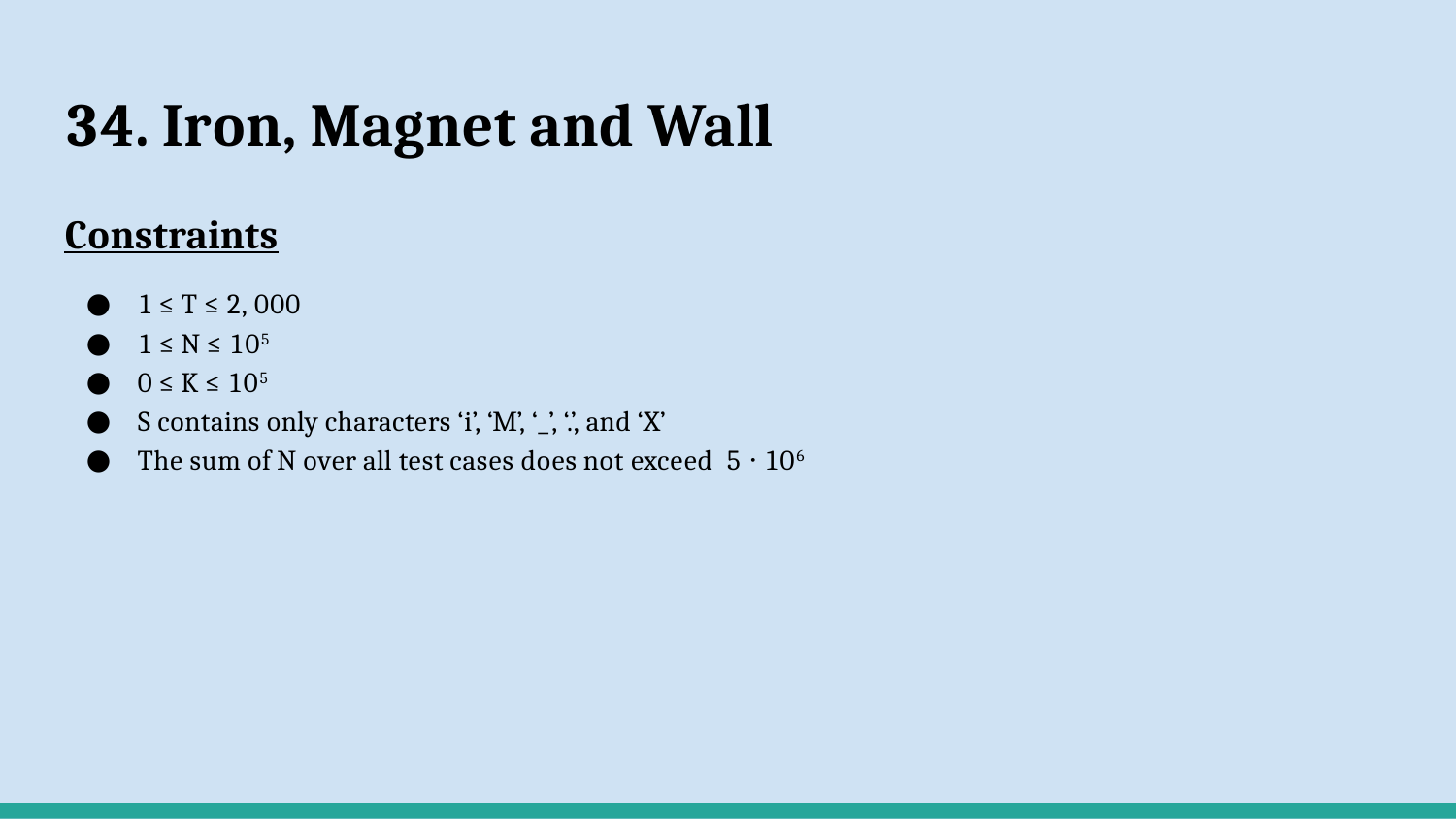

# 34. Iron, Magnet and Wall
Constraints
1 ≤ T ≤ 2, 000
1 ≤ N ≤ 105
0 ≤ K ≤ 105
S contains only characters ‘i’, ‘M’, ‘_’, ‘.’, and ‘X’
The sum of N over all test cases does not exceed  5 ⋅ 106